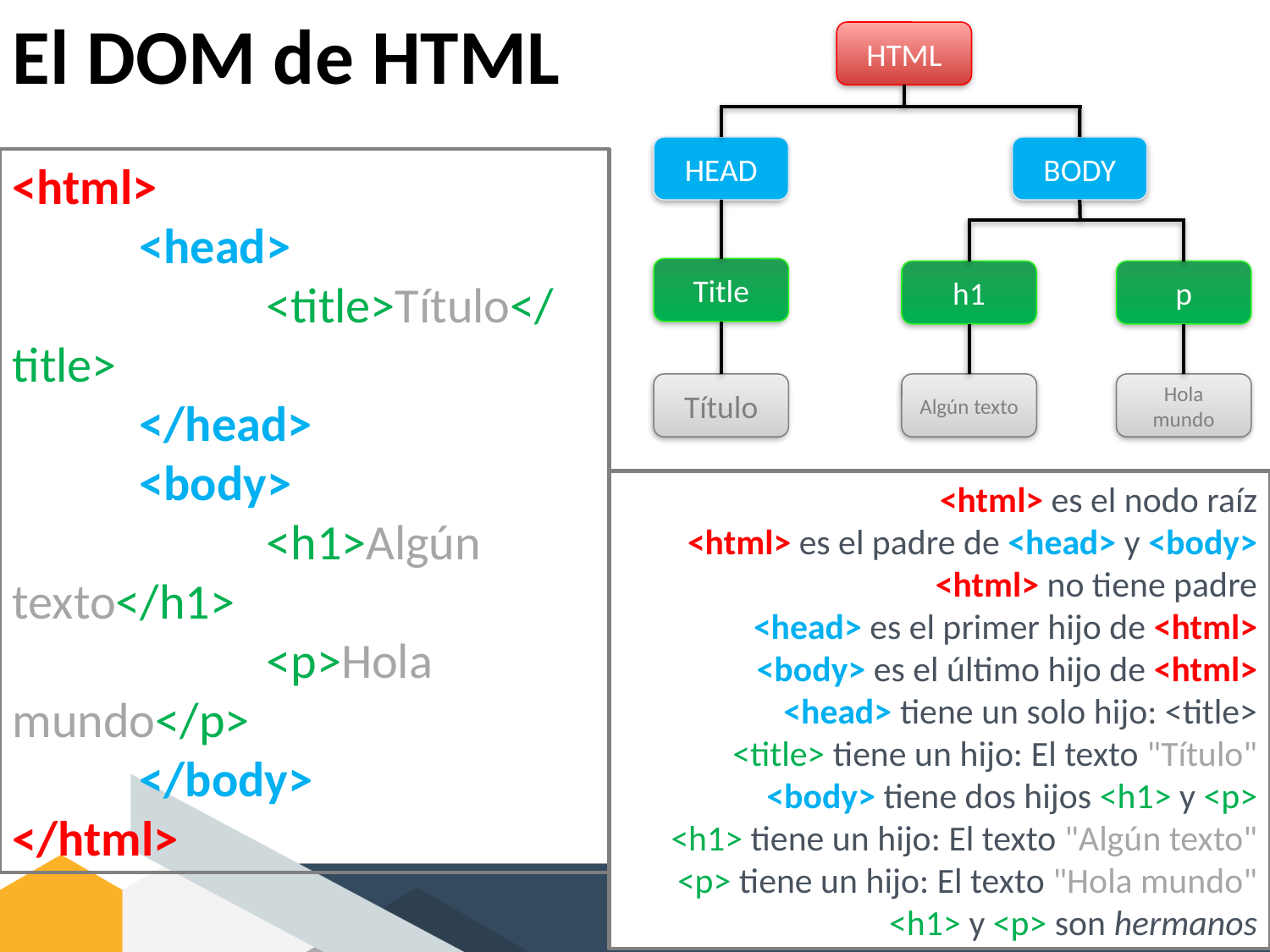

El DOM de HTML
HTML
HEAD
BODY
<html>
	<head>
		<title>Título</title>
	</head>
	<body>
		<h1>Algún texto</h1>
		<p>Hola mundo</p>
	</body>
</html>
Title
h1
p
Título
Algún texto
Hola mundo
<html> es el nodo raíz
<html> es el padre de <head> y <body>
<html> no tiene padre
<head> es el primer hijo de <html>
<body> es el último hijo de <html>
<head> tiene un solo hijo: <title>
<title> tiene un hijo: El texto "Título"
<body> tiene dos hijos <h1> y <p>
<h1> tiene un hijo: El texto "Algún texto"
<p> tiene un hijo: El texto "Hola mundo"
<h1> y <p> son hermanos